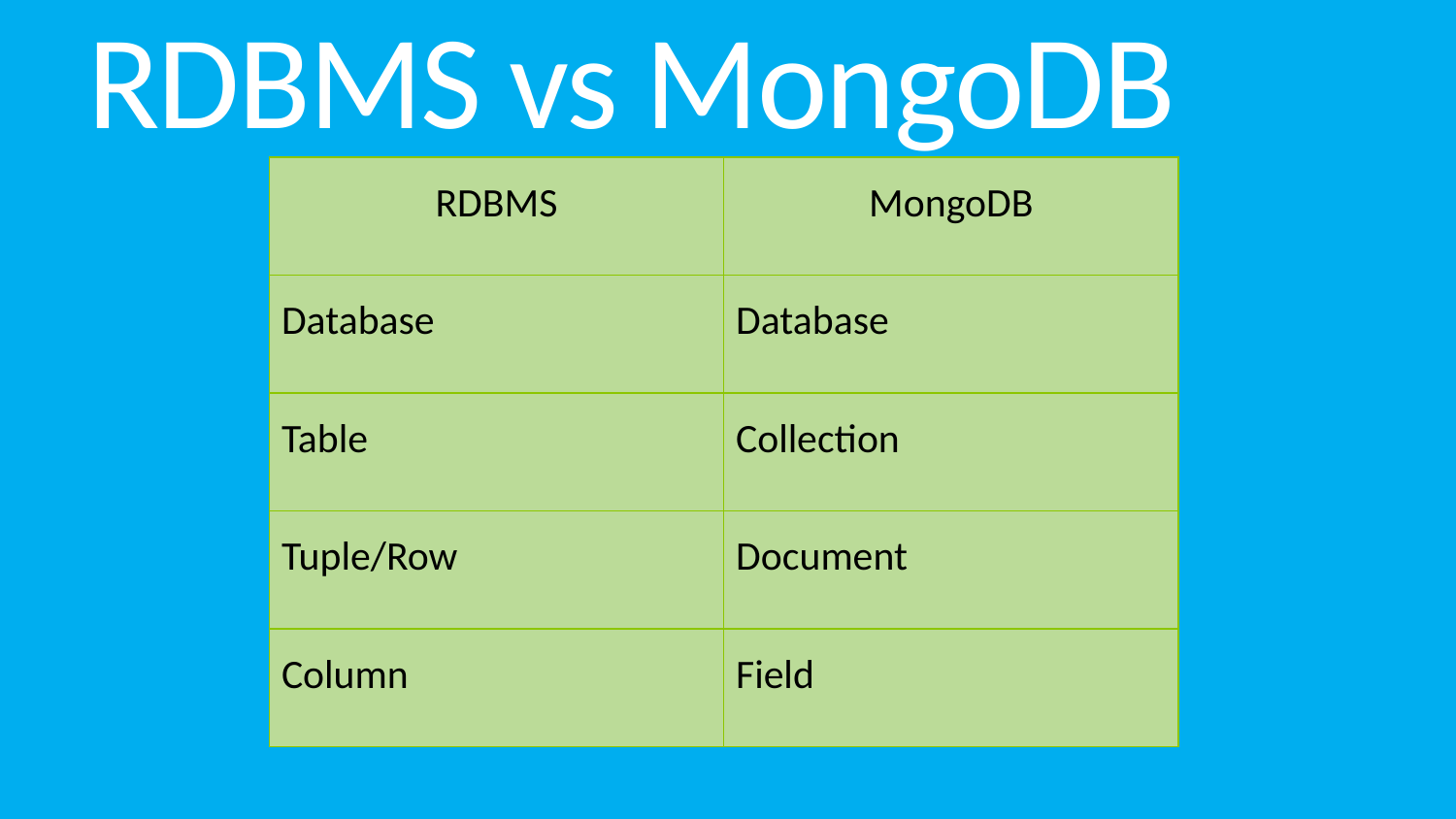

# RDBMS vs MongoDB
| RDBMS | MongoDB |
| --- | --- |
| Database | Database |
| Table | Collection |
| Tuple/Row | Document |
| Column | Field |